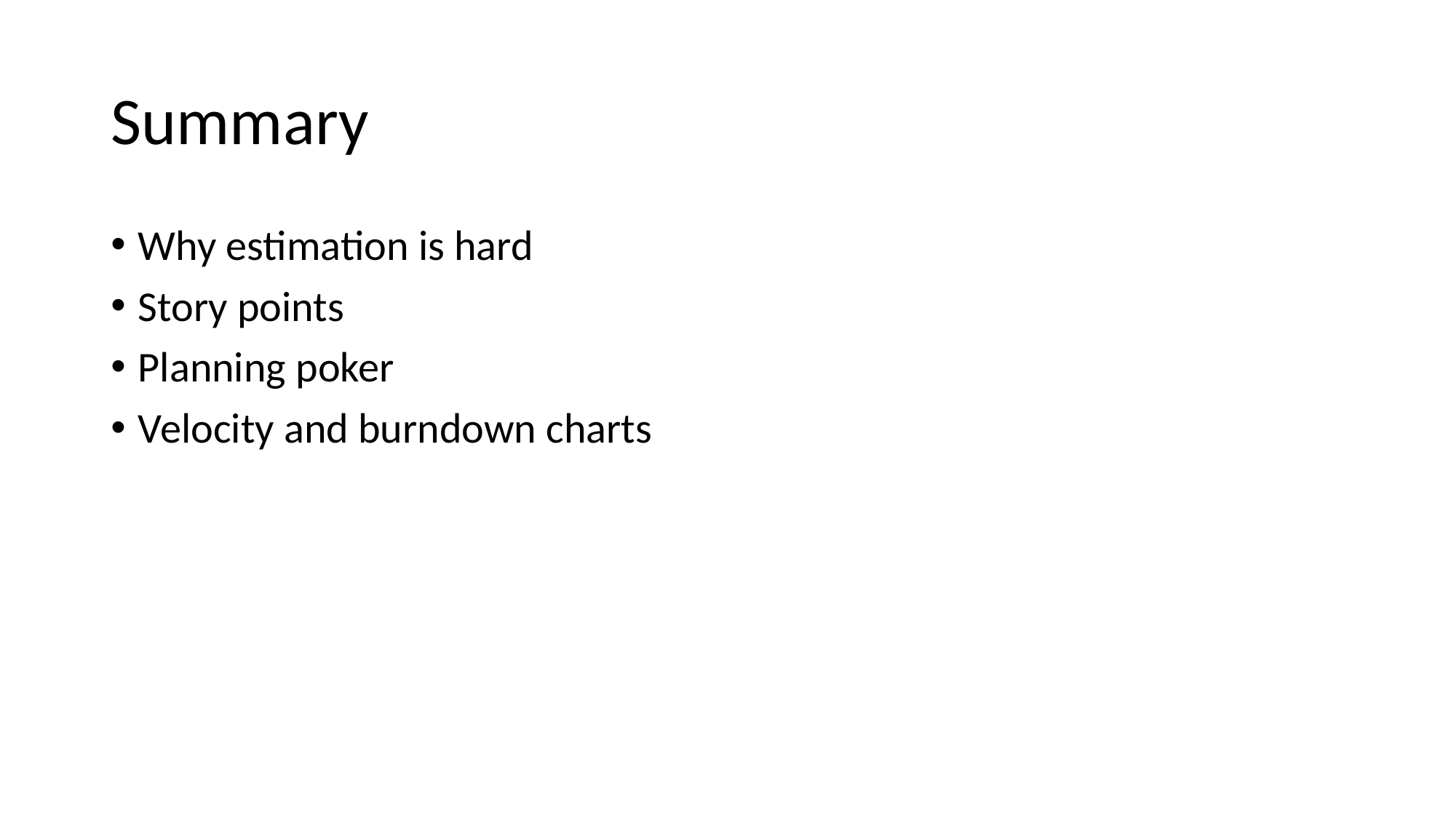

# Summary
Why estimation is hard
Story points
Planning poker
Velocity and burndown charts